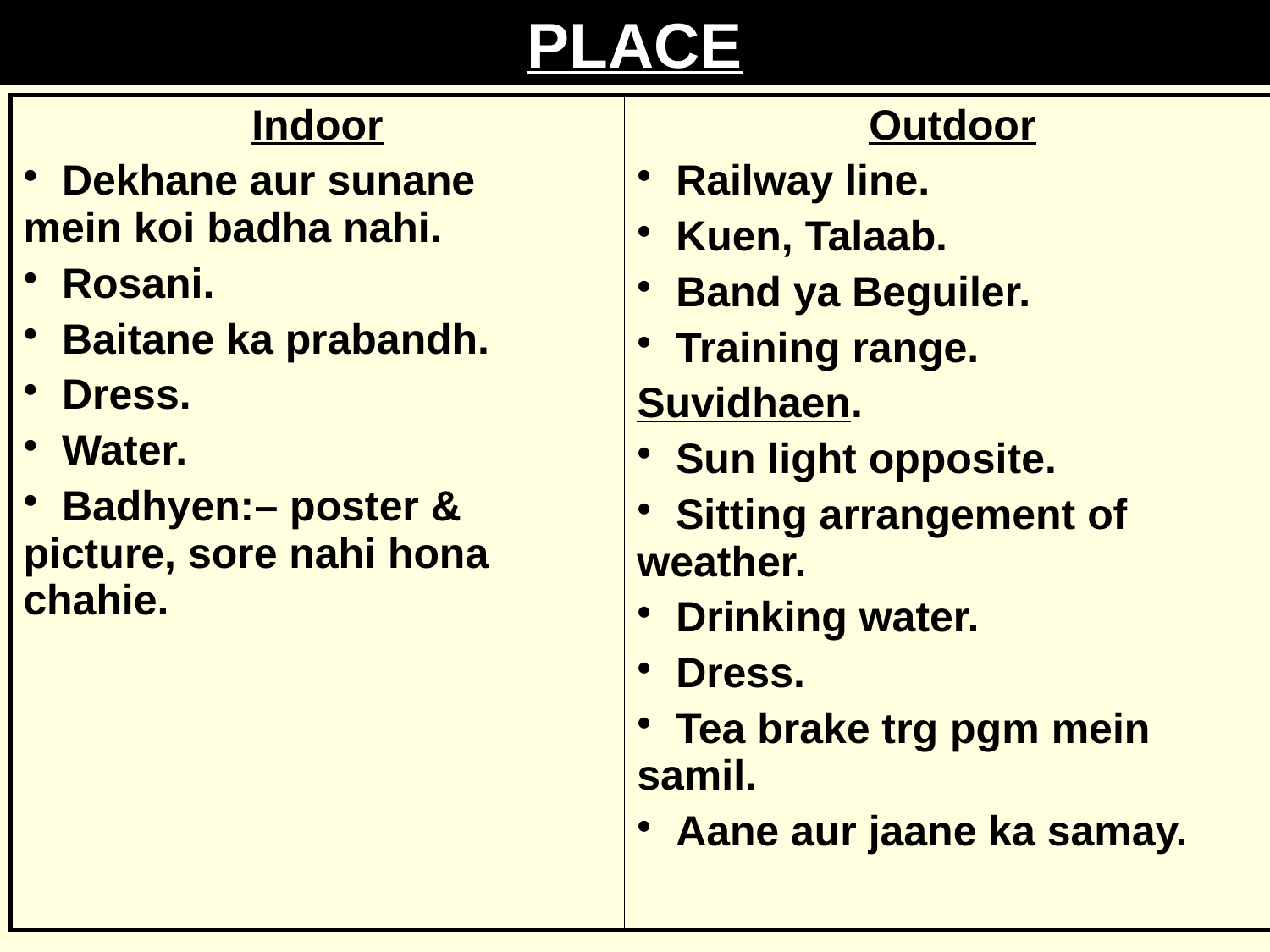

# PLACE
| Indoor Dekhane aur sunane mein koi badha nahi. Rosani. Baitane ka prabandh. Dress. Water. Badhyen:– poster & picture, sore nahi hona chahie. | Outdoor Railway line. Kuen, Talaab. Band ya Beguiler. Training range. Suvidhaen. Sun light opposite. Sitting arrangement of weather. Drinking water. Dress. Tea brake trg pgm mein samil. Aane aur jaane ka samay. |
| --- | --- |